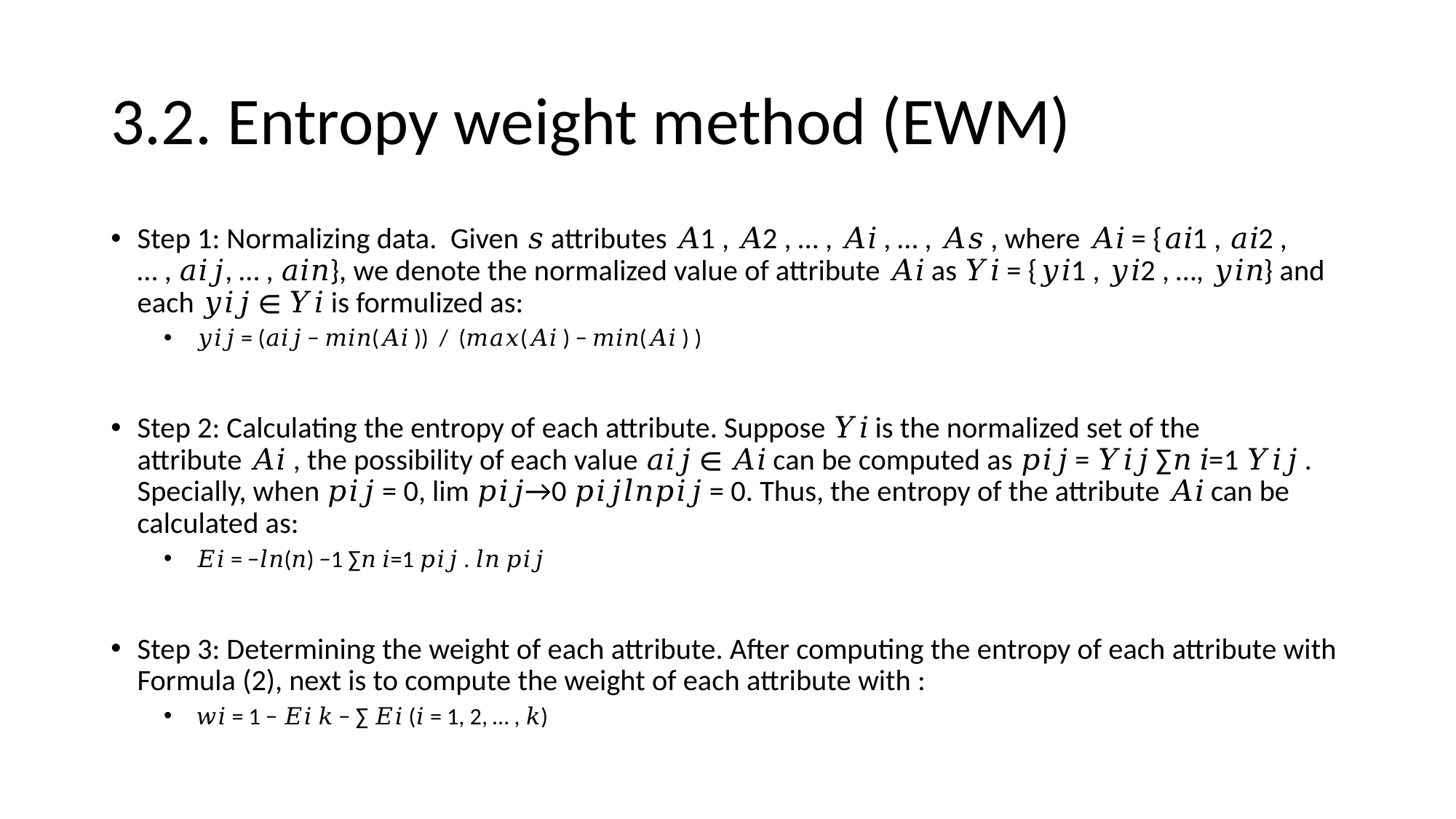

# 3.2. Entropy weight method (EWM)
Step 1: Normalizing data.  Given 𝑠 attributes 𝐴1 , 𝐴2 , … , 𝐴𝑖 , … , 𝐴𝑠 , where 𝐴𝑖 = {𝑎𝑖1 , 𝑎𝑖2 , … , 𝑎𝑖𝑗, … , 𝑎𝑖𝑛}, we denote the normalized value of attribute 𝐴𝑖 as 𝑌𝑖 = {𝑦𝑖1 , 𝑦𝑖2 , …, 𝑦𝑖𝑛} and each 𝑦𝑖𝑗 ∈ 𝑌𝑖 is formulized as:
 𝑦𝑖𝑗 = (𝑎𝑖𝑗 − 𝑚𝑖𝑛(𝐴𝑖 ))  /  (𝑚𝑎𝑥(𝐴𝑖 ) − 𝑚𝑖𝑛(𝐴𝑖 ) )

Step 2: Calculating the entropy of each attribute. Suppose 𝑌𝑖 is the normalized set of the attribute 𝐴𝑖 , the possibility of each value 𝑎𝑖𝑗 ∈ 𝐴𝑖 can be computed as 𝑝𝑖𝑗 = 𝑌𝑖𝑗 ∑𝑛 𝑖=1 𝑌𝑖𝑗 . Specially, when 𝑝𝑖𝑗 = 0, lim 𝑝𝑖𝑗→0 𝑝𝑖𝑗𝑙𝑛𝑝𝑖𝑗 = 0. Thus, the entropy of the attribute 𝐴𝑖 can be calculated as:
 𝐸𝑖 = −𝑙𝑛(𝑛) −1 ∑𝑛 𝑖=1 𝑝𝑖𝑗 . 𝑙𝑛 𝑝𝑖𝑗

Step 3: Determining the weight of each attribute. After computing the entropy of each attribute with Formula (2), next is to compute the weight of each attribute with :
 𝑤𝑖 = 1 − 𝐸𝑖 𝑘 − ∑ 𝐸𝑖 (𝑖 = 1, 2, … , 𝑘)